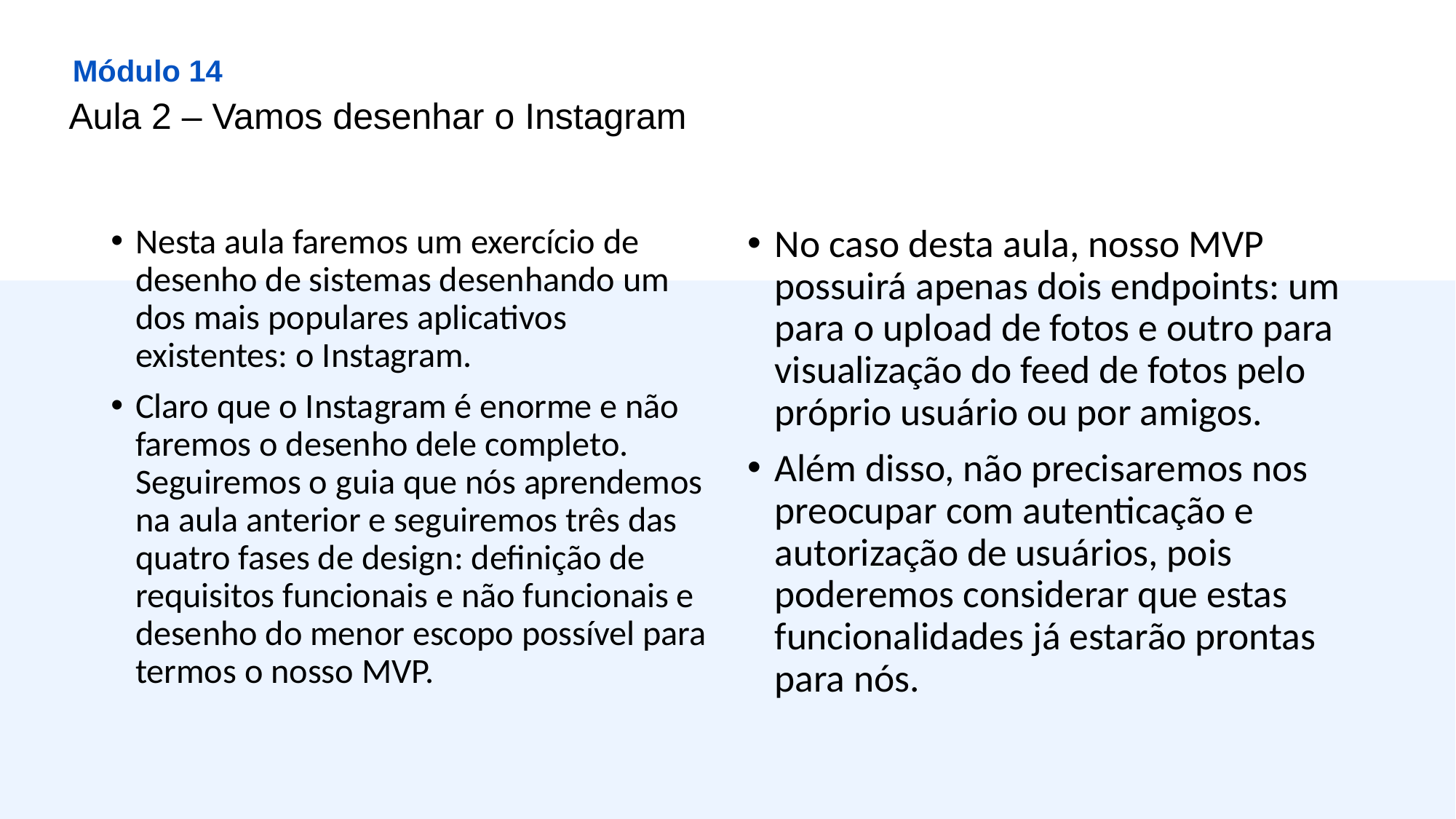

Módulo 14
Aula 2 – Vamos desenhar o Instagram
Nesta aula faremos um exercício de desenho de sistemas desenhando um dos mais populares aplicativos existentes: o Instagram.
Claro que o Instagram é enorme e não faremos o desenho dele completo. Seguiremos o guia que nós aprendemos na aula anterior e seguiremos três das quatro fases de design: definição de requisitos funcionais e não funcionais e desenho do menor escopo possível para termos o nosso MVP.
No caso desta aula, nosso MVP possuirá apenas dois endpoints: um para o upload de fotos e outro para visualização do feed de fotos pelo próprio usuário ou por amigos.
Além disso, não precisaremos nos preocupar com autenticação e autorização de usuários, pois poderemos considerar que estas funcionalidades já estarão prontas para nós.